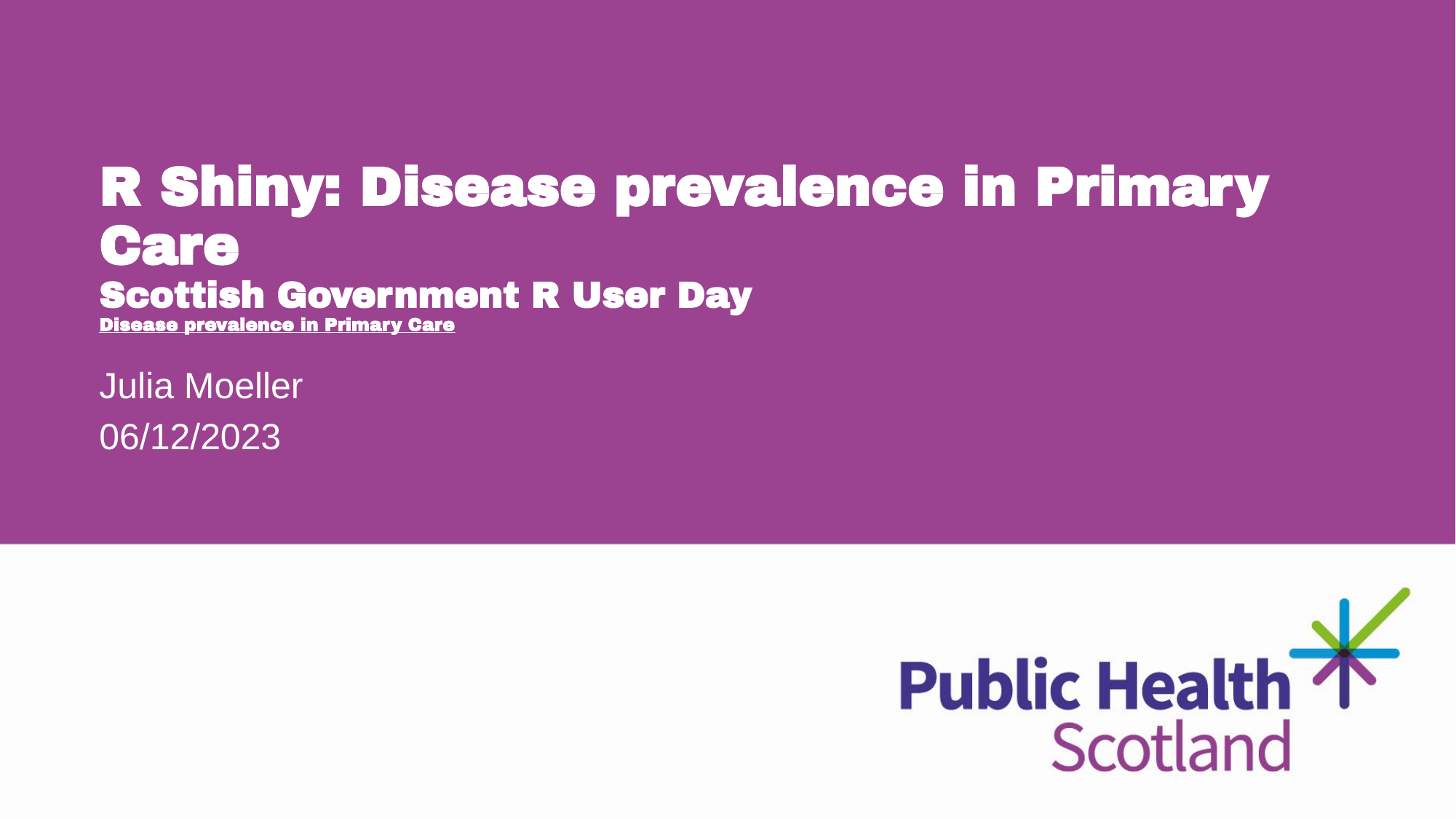

# R Shiny: Disease prevalence in Primary Care Scottish Government R User Day Disease prevalence in Primary Care
Julia Moeller
06/12/2023